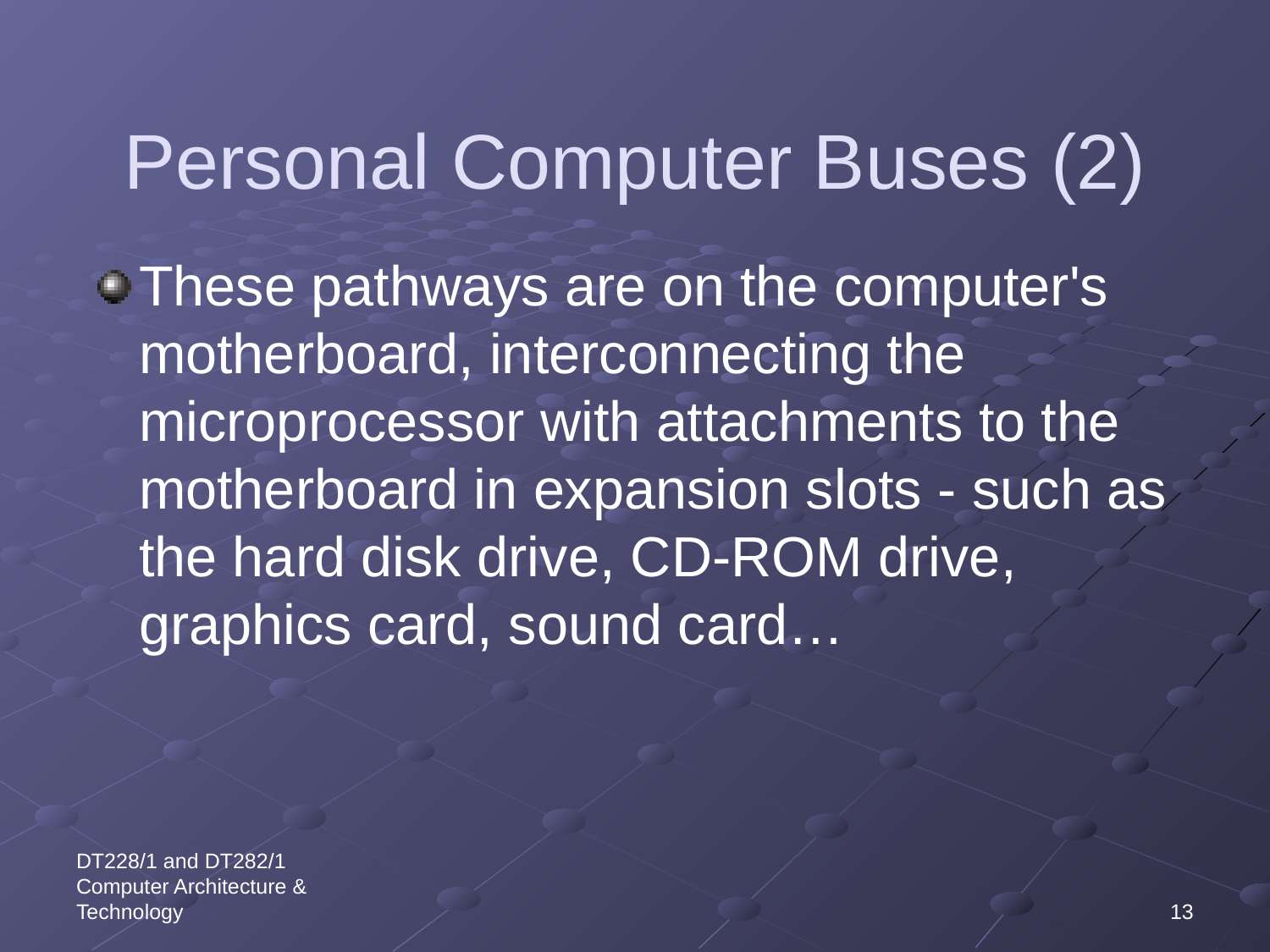

# Personal Computer Buses (2)
These pathways are on the computer's motherboard, interconnecting the microprocessor with attachments to the motherboard in expansion slots - such as the hard disk drive, CD-ROM drive, graphics card, sound card…
DT228/1 and DT282/1 Computer Architecture & Technology
13